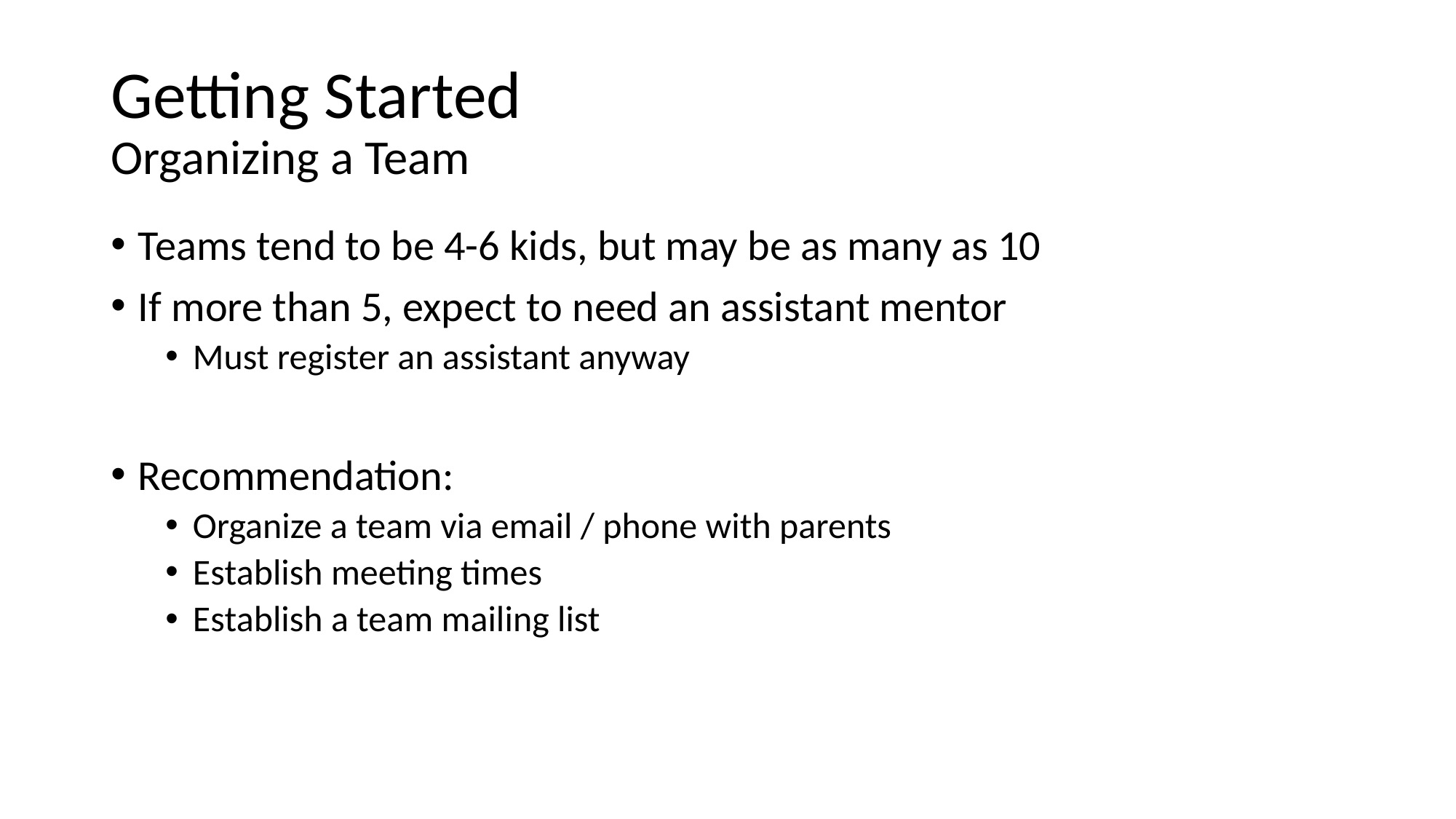

# Getting Started Organizing a Team
Teams tend to be 4-6 kids, but may be as many as 10
If more than 5, expect to need an assistant mentor
Must register an assistant anyway

Recommendation:
Organize a team via email / phone with parents
Establish meeting times
Establish a team mailing list